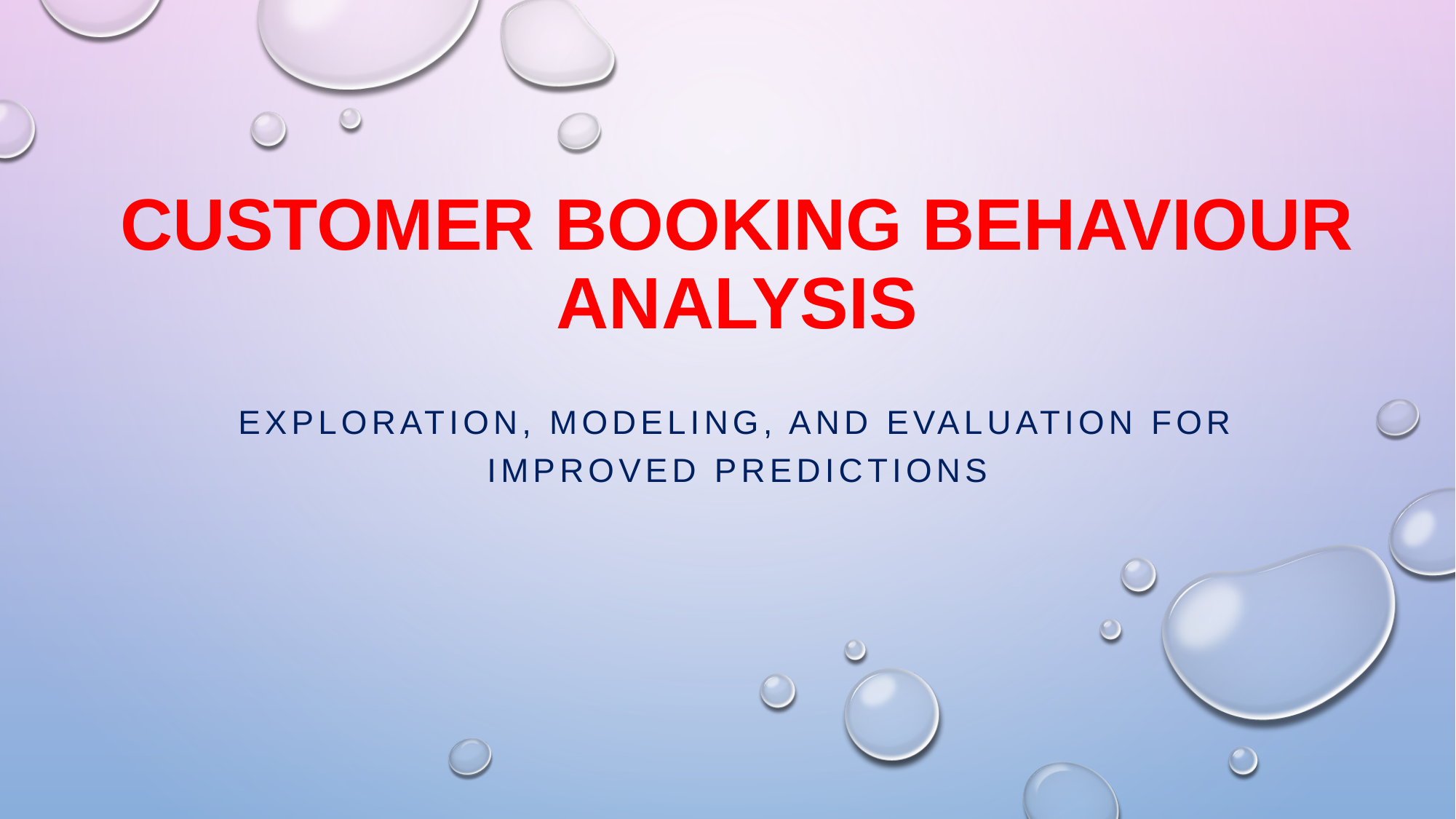

# Customer Booking Behaviour Analysis
Exploration, Modeling, and Evaluation for Improved Predictions